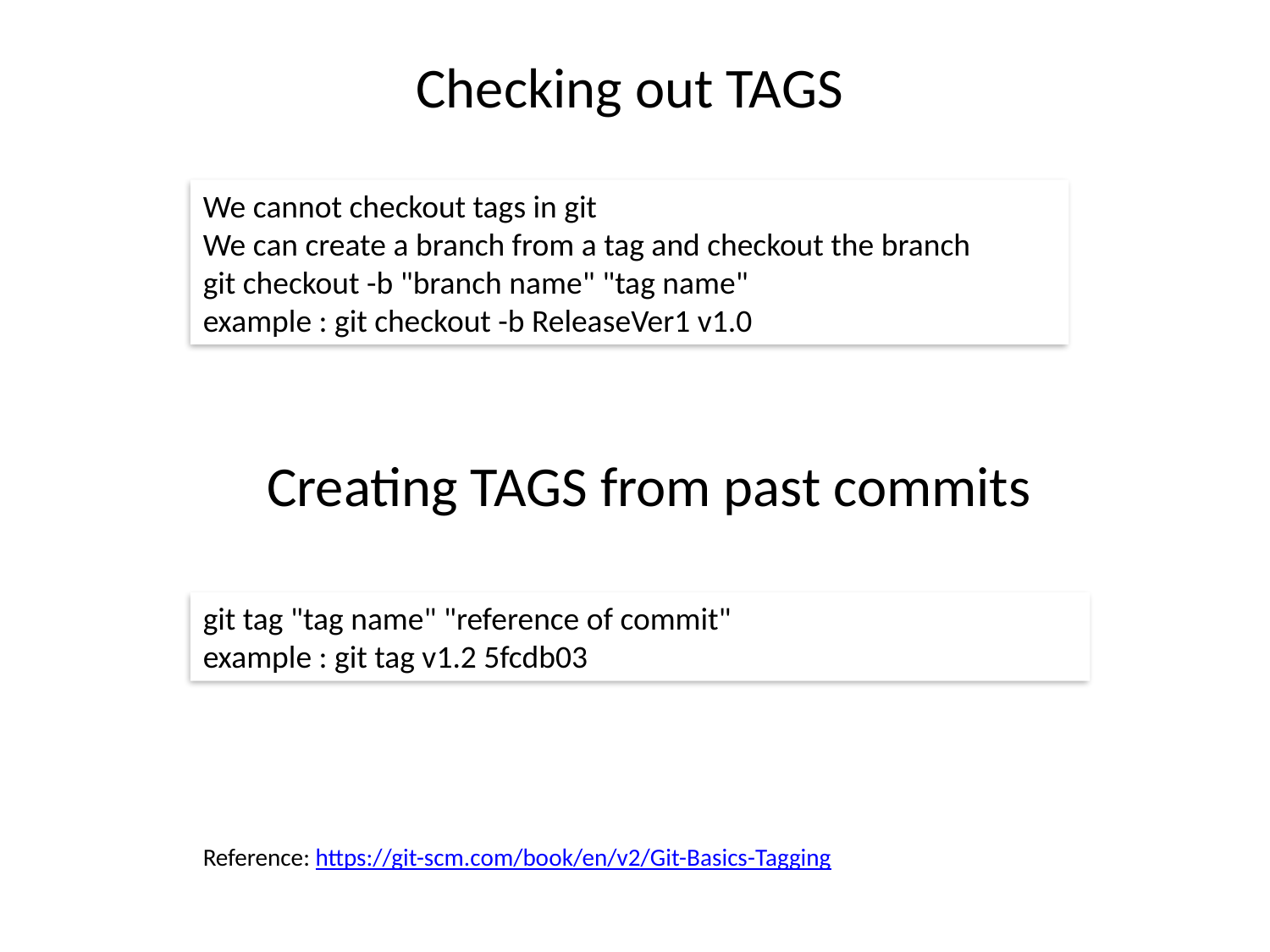

Checking out TAGS
We cannot checkout tags in git
We can create a branch from a tag and checkout the branch
git checkout -b "branch name" "tag name"
example : git checkout -b ReleaseVer1 v1.0
Creating TAGS from past commits
git tag "tag name" "reference of commit"
example : git tag v1.2 5fcdb03
Reference: https://git-scm.com/book/en/v2/Git-Basics-Tagging